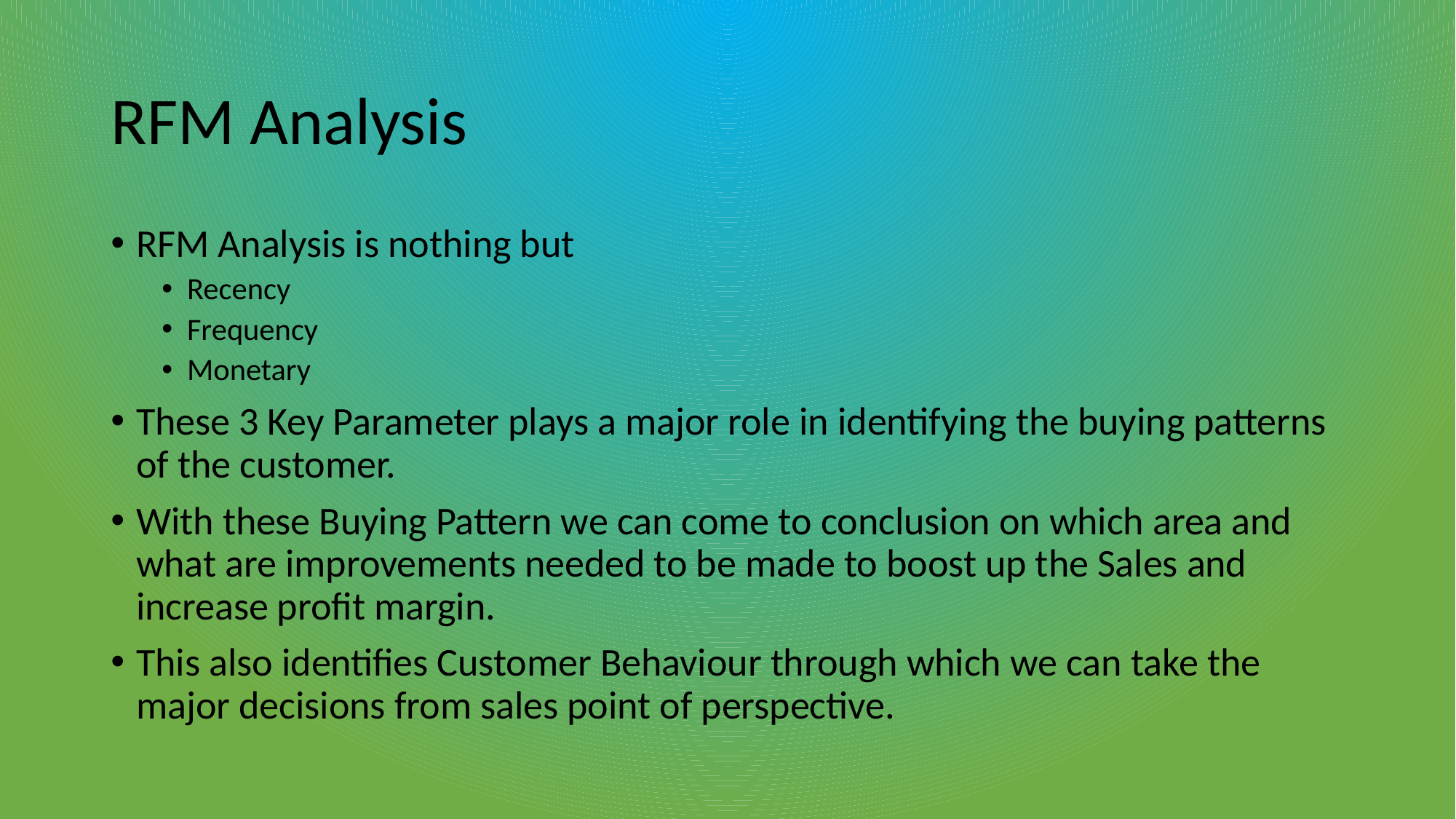

# RFM Analysis
RFM Analysis is nothing but
Recency
Frequency
Monetary
These 3 Key Parameter plays a major role in identifying the buying patterns of the customer.
With these Buying Pattern we can come to conclusion on which area and what are improvements needed to be made to boost up the Sales and increase profit margin.
This also identifies Customer Behaviour through which we can take the major decisions from sales point of perspective.